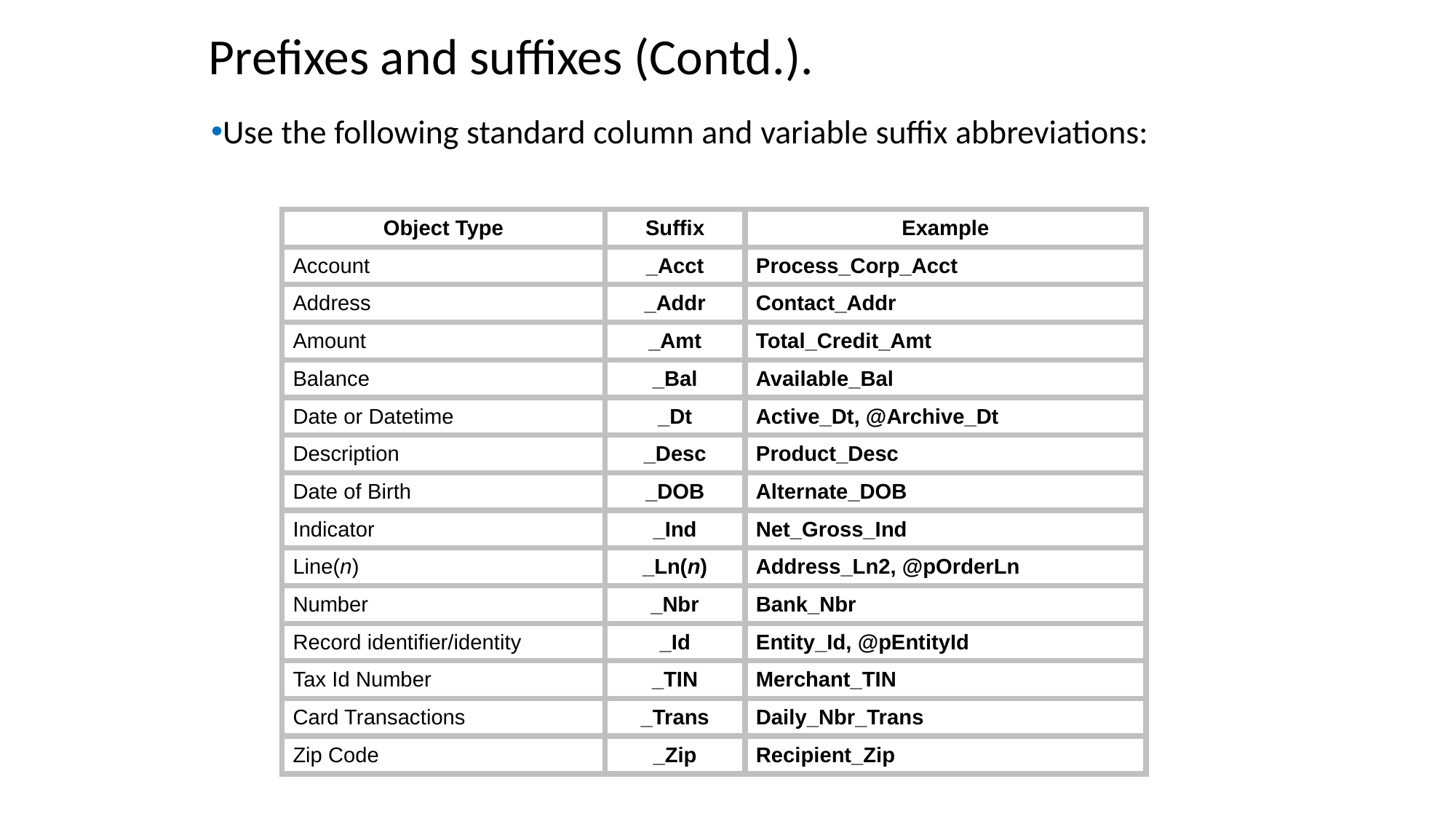

Prefixes and suffixes (Contd.).
Use the following standard column and variable suffix abbreviations:

| Object Type | Suffix | Example |
| --- | --- | --- |
| Account | \_Acct | Process\_Corp\_Acct |
| Address | \_Addr | Contact\_Addr |
| Amount | \_Amt | Total\_Credit\_Amt |
| Balance | \_Bal | Available\_Bal |
| Date or Datetime | \_Dt | Active\_Dt, @Archive\_Dt |
| Description | \_Desc | Product\_Desc |
| Date of Birth | \_DOB | Alternate\_DOB |
| Indicator | \_Ind | Net\_Gross\_Ind |
| Line(n) | \_Ln(n) | Address\_Ln2, @pOrderLn |
| Number | \_Nbr | Bank\_Nbr |
| Record identifier/identity | \_Id | Entity\_Id, @pEntityId |
| Tax Id Number | \_TIN | Merchant\_TIN |
| Card Transactions | \_Trans | Daily\_Nbr\_Trans |
| Zip Code | \_Zip | Recipient\_Zip |